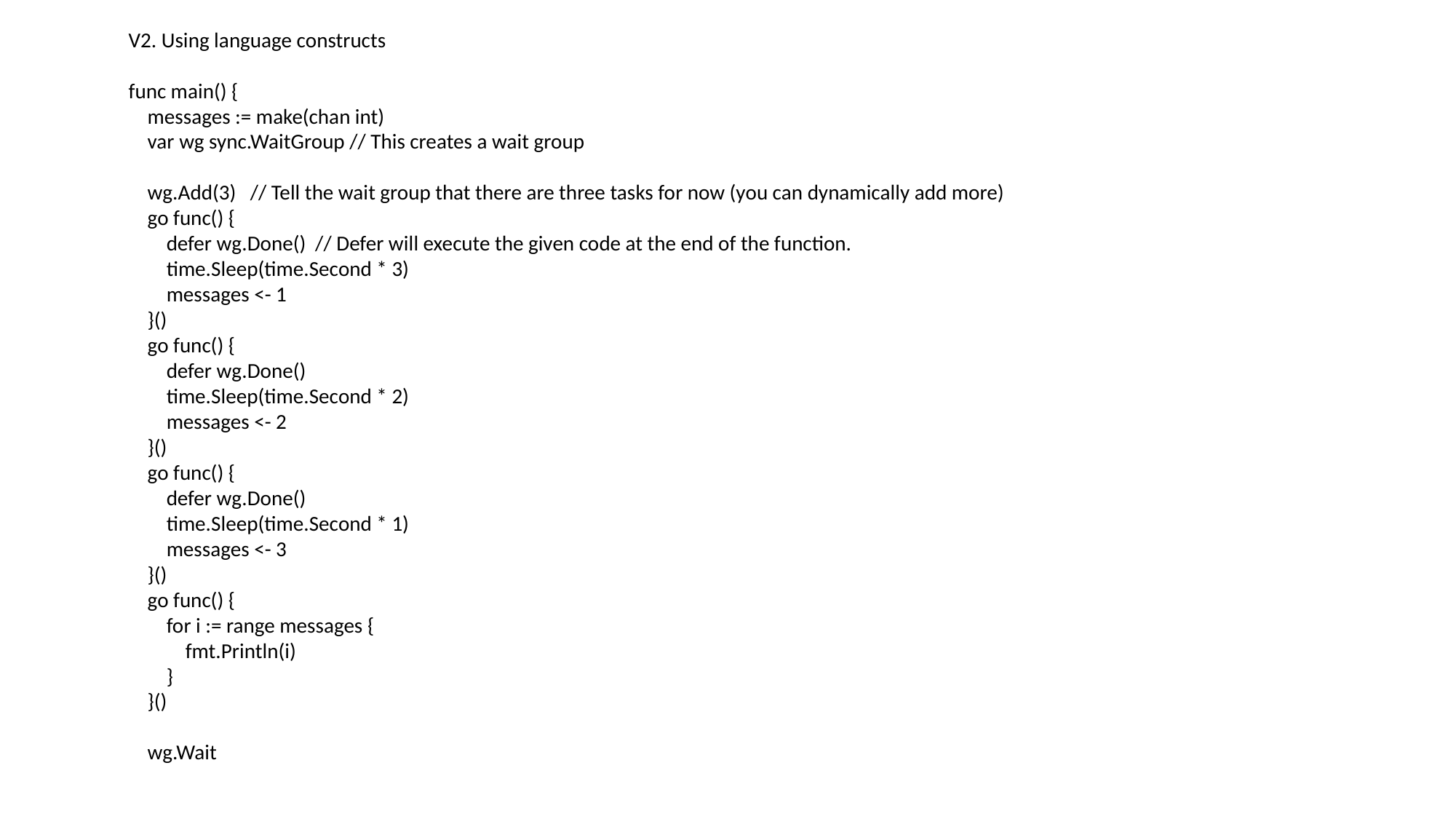

V2. Using language constructs

func main() {
    messages := make(chan int)
    var wg sync.WaitGroup // This creates a wait group

    wg.Add(3)   // Tell the wait group that there are three tasks for now (you can dynamically add more)
    go func() {
        defer wg.Done()  // Defer will execute the given code at the end of the function.
        time.Sleep(time.Second * 3)
        messages <- 1
    }()
    go func() {
        defer wg.Done()
        time.Sleep(time.Second * 2)
        messages <- 2
    }()
    go func() {
        defer wg.Done()
        time.Sleep(time.Second * 1)
        messages <- 3
    }()
    go func() {
        for i := range messages {
            fmt.Println(i)
        }
    }()

    wg.Wait